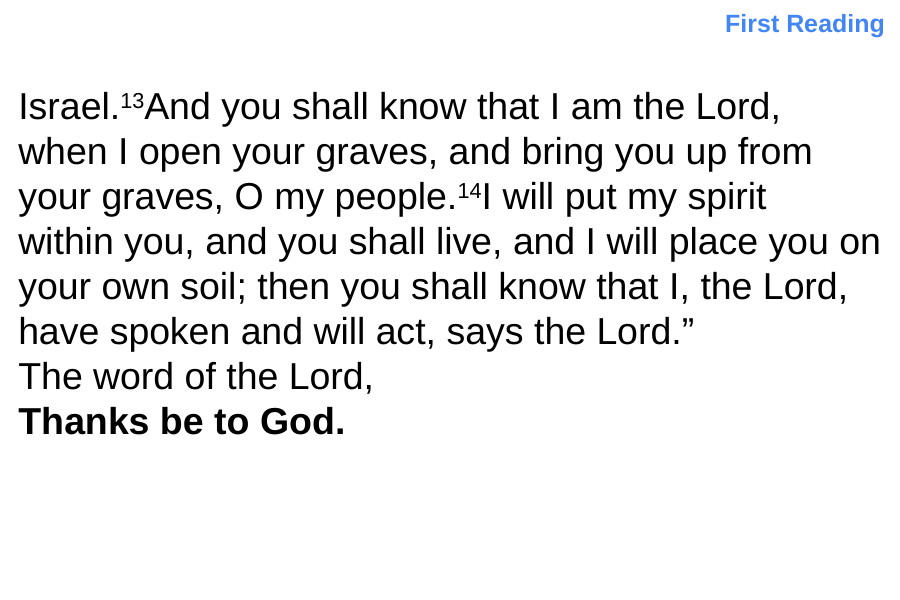

First Reading
Israel.13And you shall know that I am the Lord,
when I open your graves, and bring you up from
your graves, O my people.14I will put my spirit
within you, and you shall live, and I will place you on
your own soil; then you shall know that I, the Lord,
have spoken and will act, says the Lord.”
The word of the Lord,
Thanks be to God.